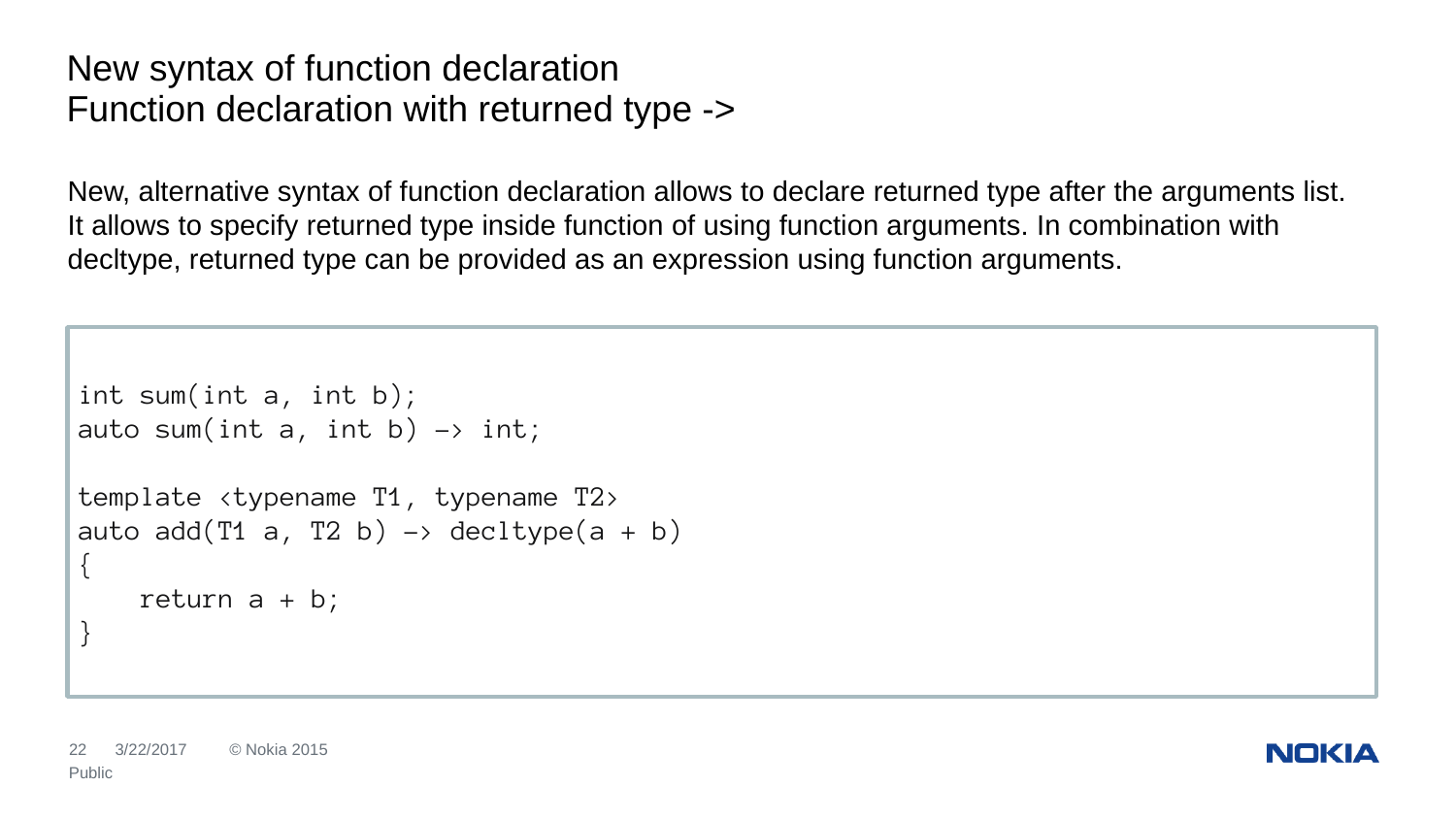

New syntax of function declaration
Function declaration with returned type ->
New, alternative syntax of function declaration allows to declare returned type after the arguments list.
It allows to specify returned type inside function of using function arguments. In combination with decltype, returned type can be provided as an expression using function arguments.
int sum(int a, int b);
auto sum(int a, int b) -> int;

template <typename T1, typename T2>
auto add(T1 a, T2 b) -> decltype(a + b)
{
    return a + b;
}